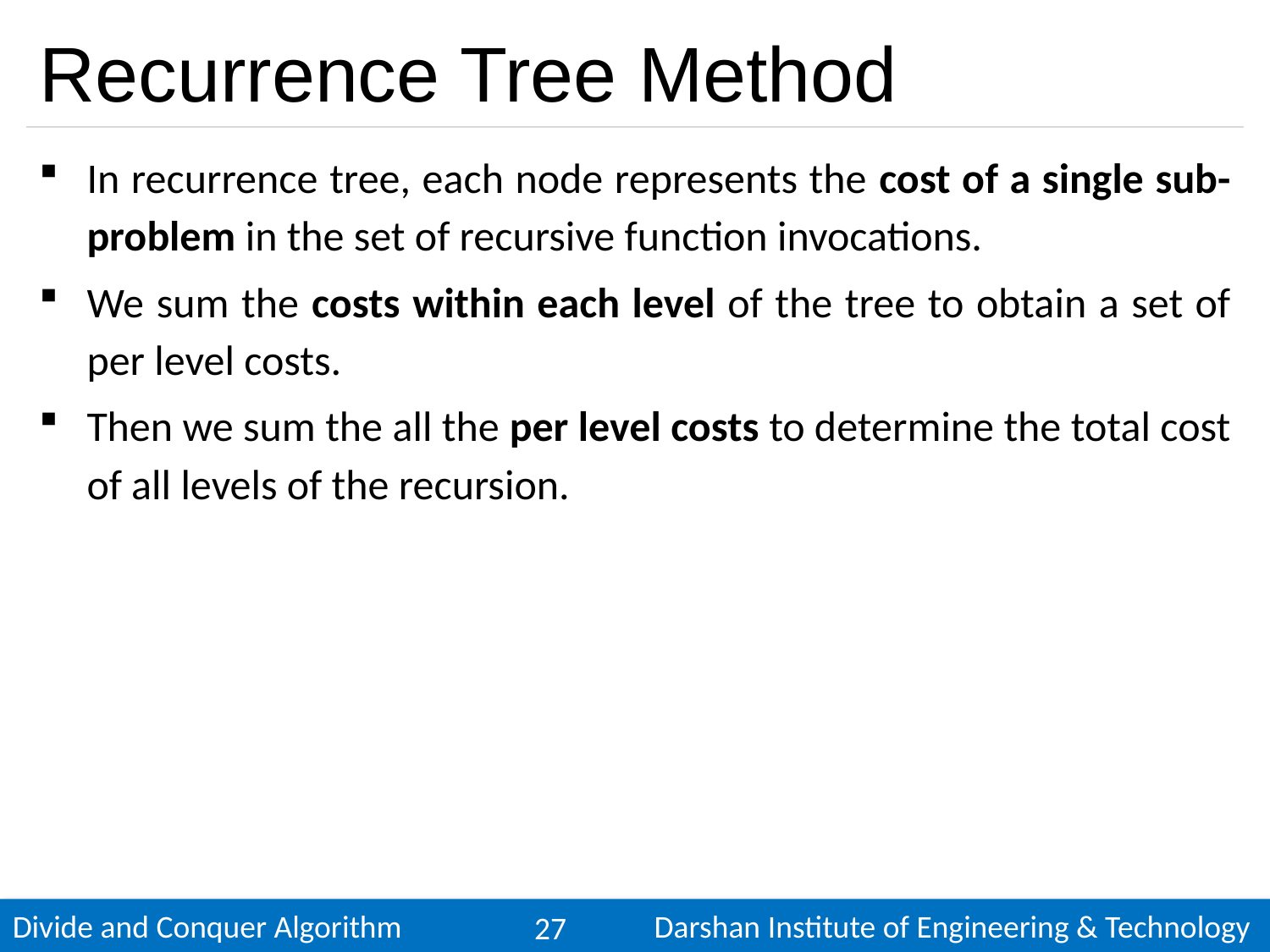

# Recurrence Tree Method
In recurrence tree, each node represents the cost of a single sub-problem in the set of recursive function invocations.
We sum the costs within each level of the tree to obtain a set of per level costs.
Then we sum the all the per level costs to determine the total cost of all levels of the recursion.
27